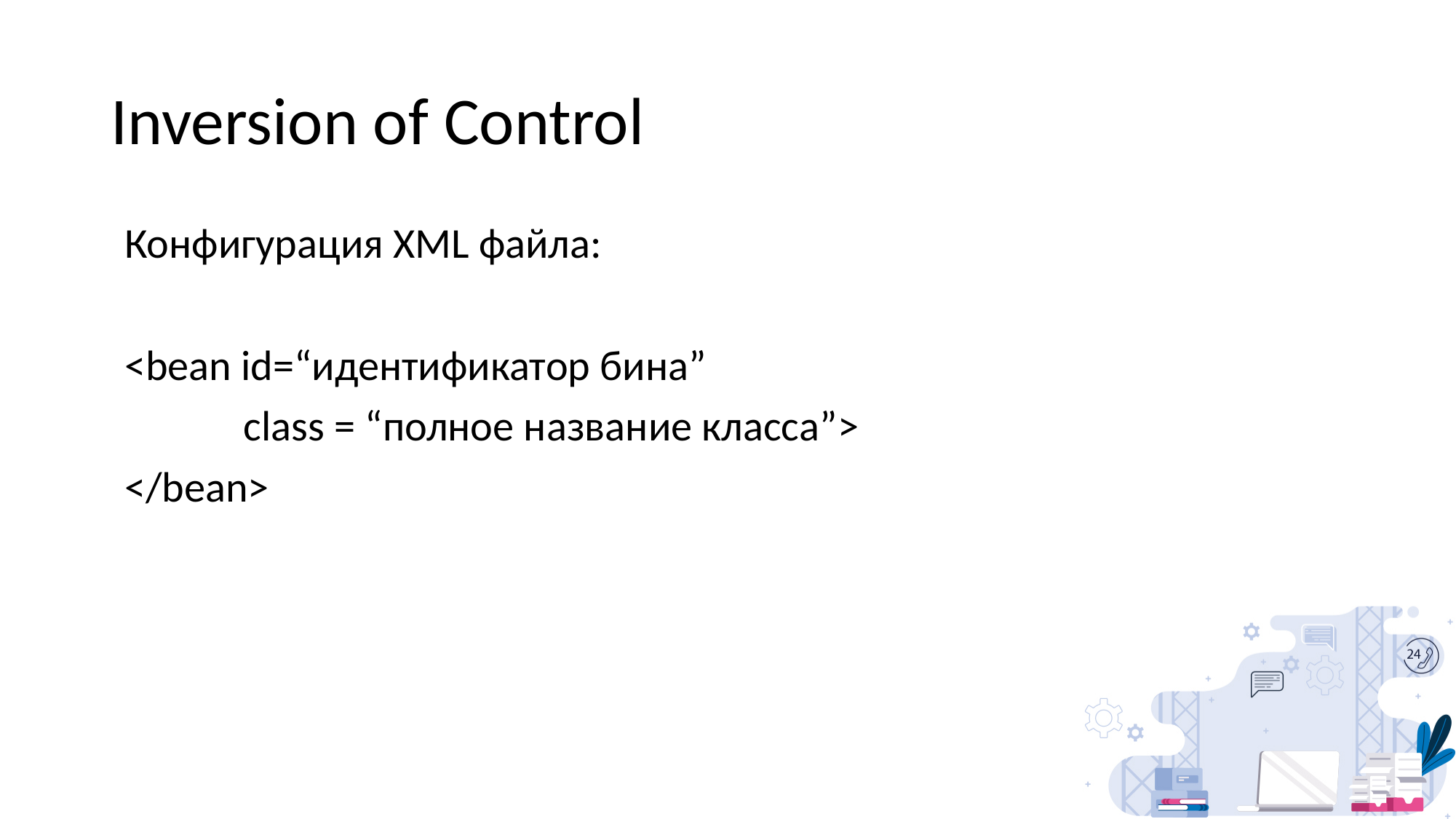

# Inversion of Control
Конфигурация XML файла:

<bean id=“идентификатор бина”
	 class = “полное название класса”>
</bean>